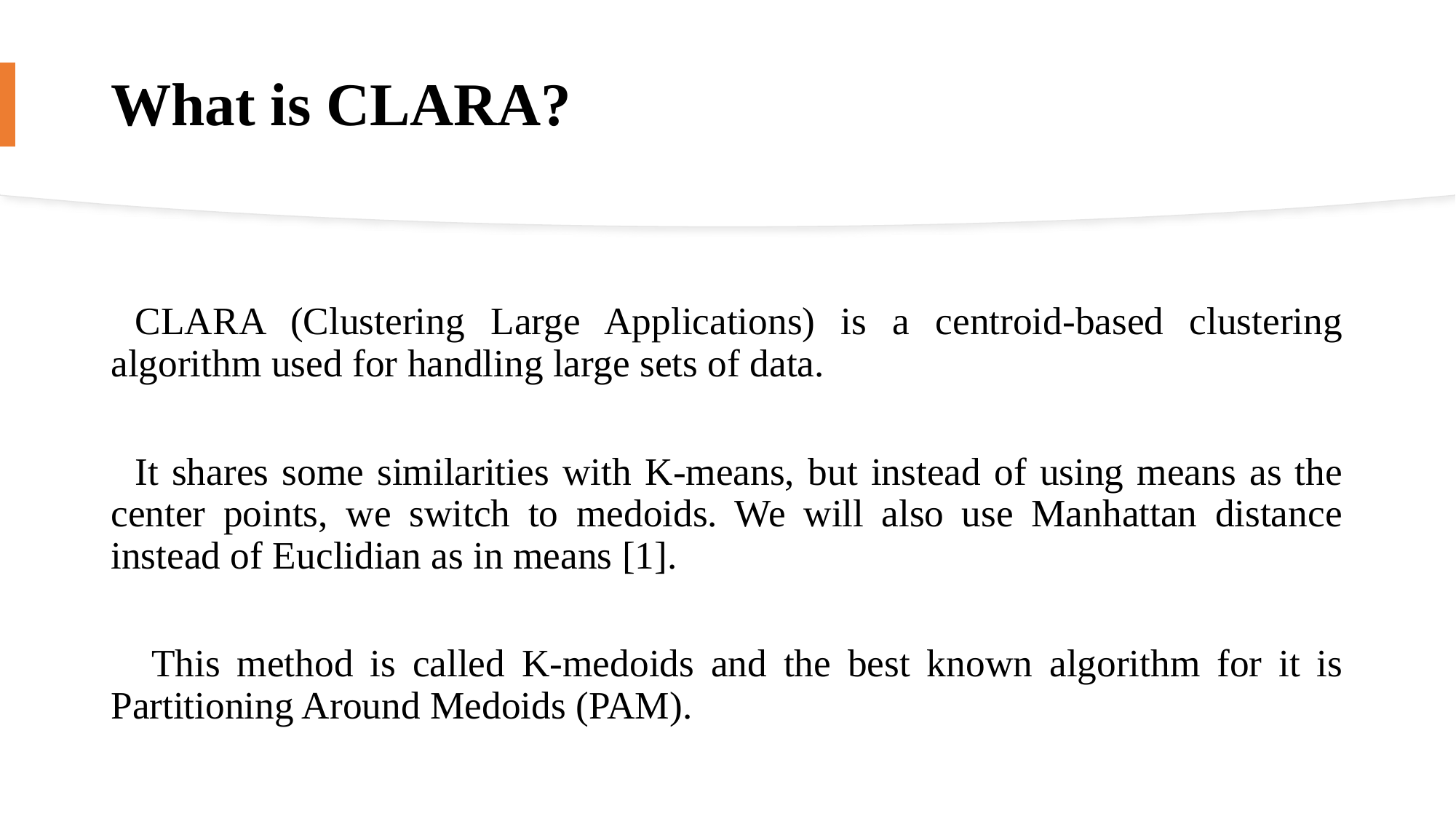

# What is CLARA?

CLARA (Clustering Large Applications) is a centroid-based clustering algorithm used for handling large sets of data.

It shares some similarities with K-means, but instead of using means as the center points, we switch to medoids. We will also use Manhattan distance instead of Euclidian as in means [1].

 This method is called K-medoids and the best known algorithm for it is Partitioning Around Medoids (PAM).